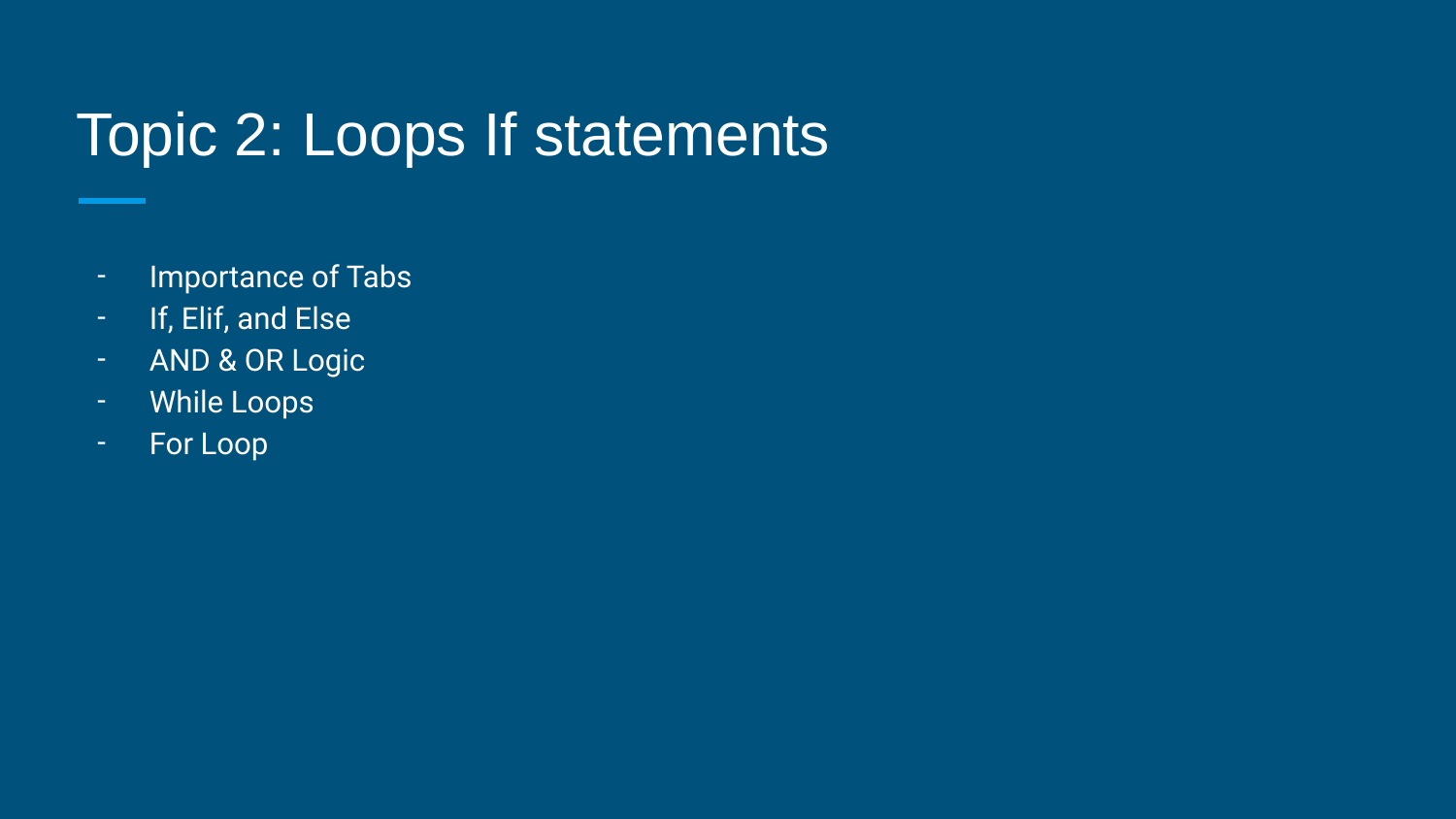

# Topic 2: Loops If statements
Importance of Tabs
If, Elif, and Else
AND & OR Logic
While Loops
For Loop